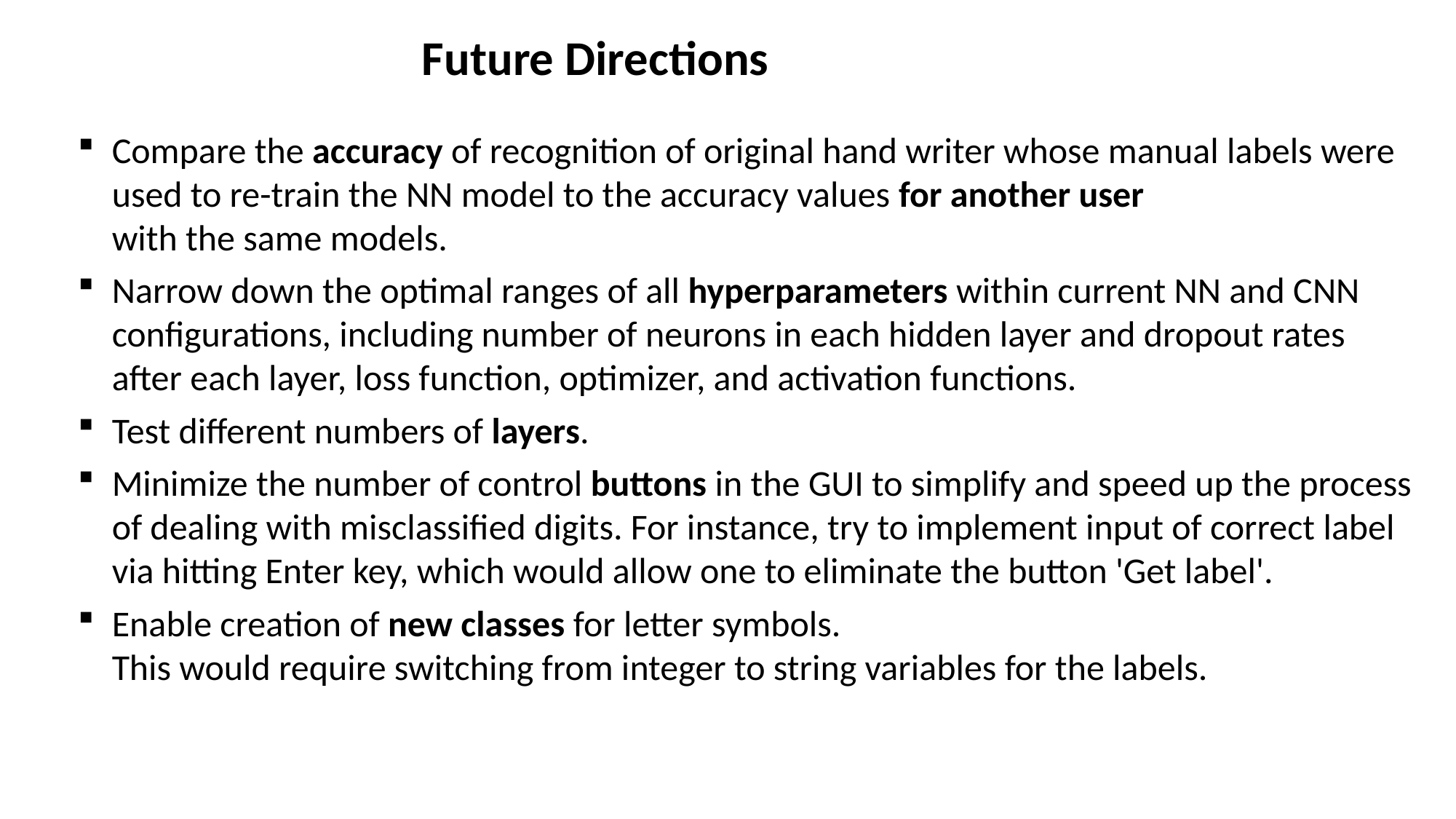

Future Directions
Compare the accuracy of recognition of original hand writer whose manual labels were
used to re-train the NN model to the accuracy values for another user
with the same models.
Narrow down the optimal ranges of all hyperparameters within current NN and CNN
configurations, including number of neurons in each hidden layer and dropout rates
after each layer, loss function, optimizer, and activation functions.
Test different numbers of layers.
Minimize the number of control buttons in the GUI to simplify and speed up the process
of dealing with misclassified digits. For instance, try to implement input of correct label
via hitting Enter key, which would allow one to eliminate the button 'Get label'.
Enable creation of new classes for letter symbols.
This would require switching from integer to string variables for the labels.